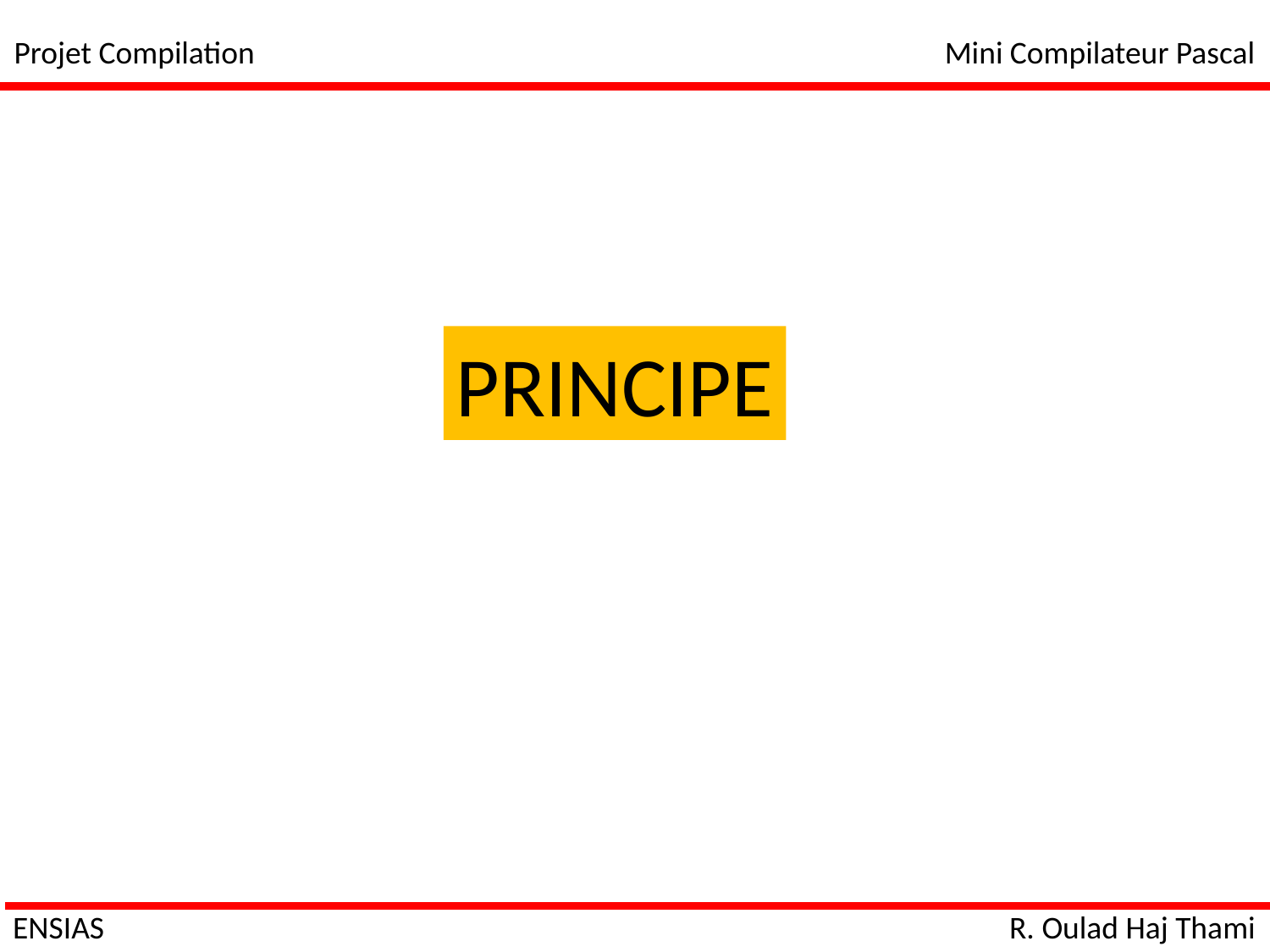

Projet Compilation
Mini Compilateur Pascal
PRINCIPE
ENSIAS
R. Oulad Haj Thami